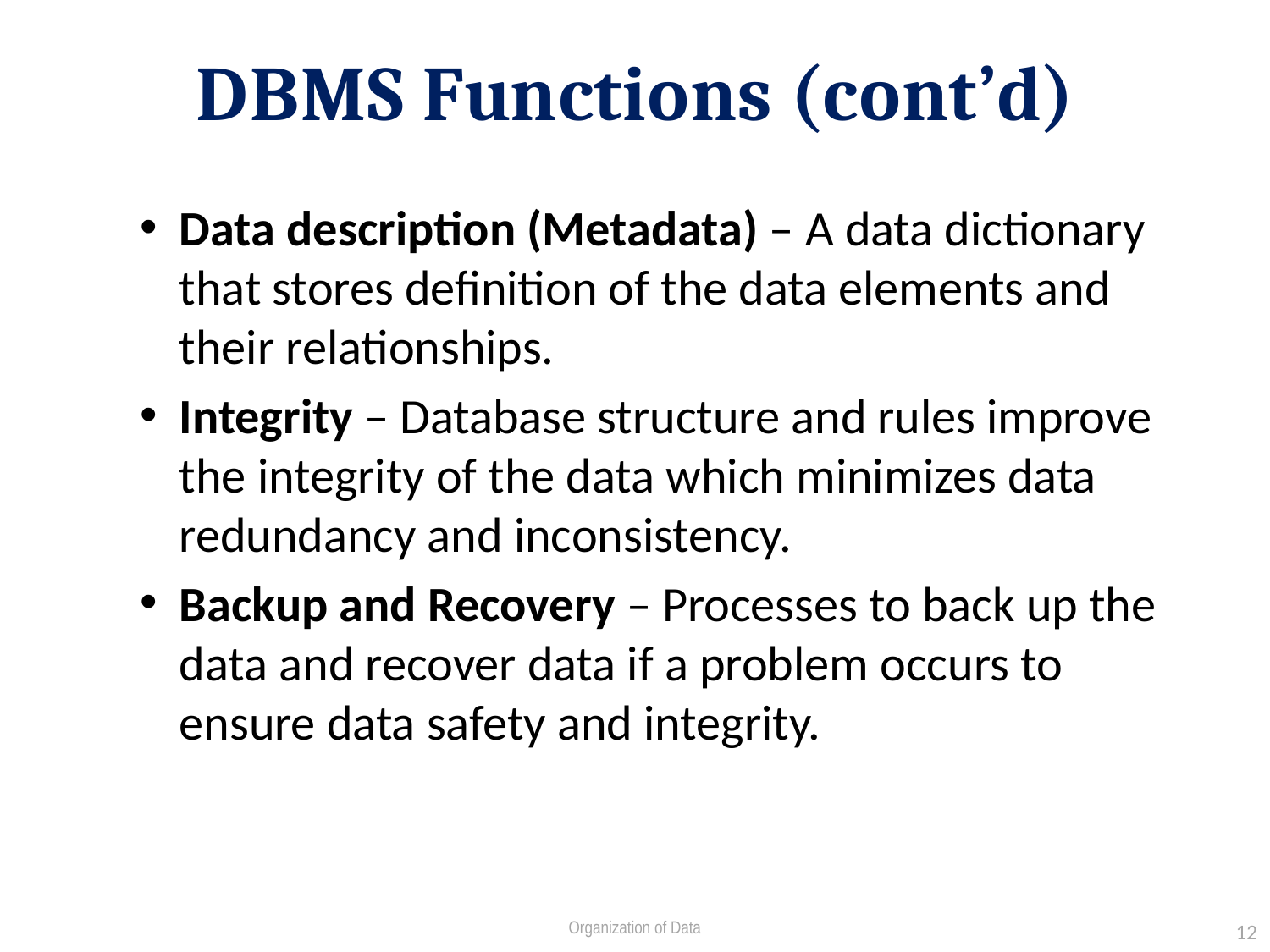

# DBMS Functions (cont’d)
Data description (Metadata) – A data dictionary that stores definition of the data elements and their relationships.
Integrity – Database structure and rules improve the integrity of the data which minimizes data redundancy and inconsistency.
Backup and Recovery – Processes to back up the data and recover data if a problem occurs to ensure data safety and integrity.
Organization of Data
12